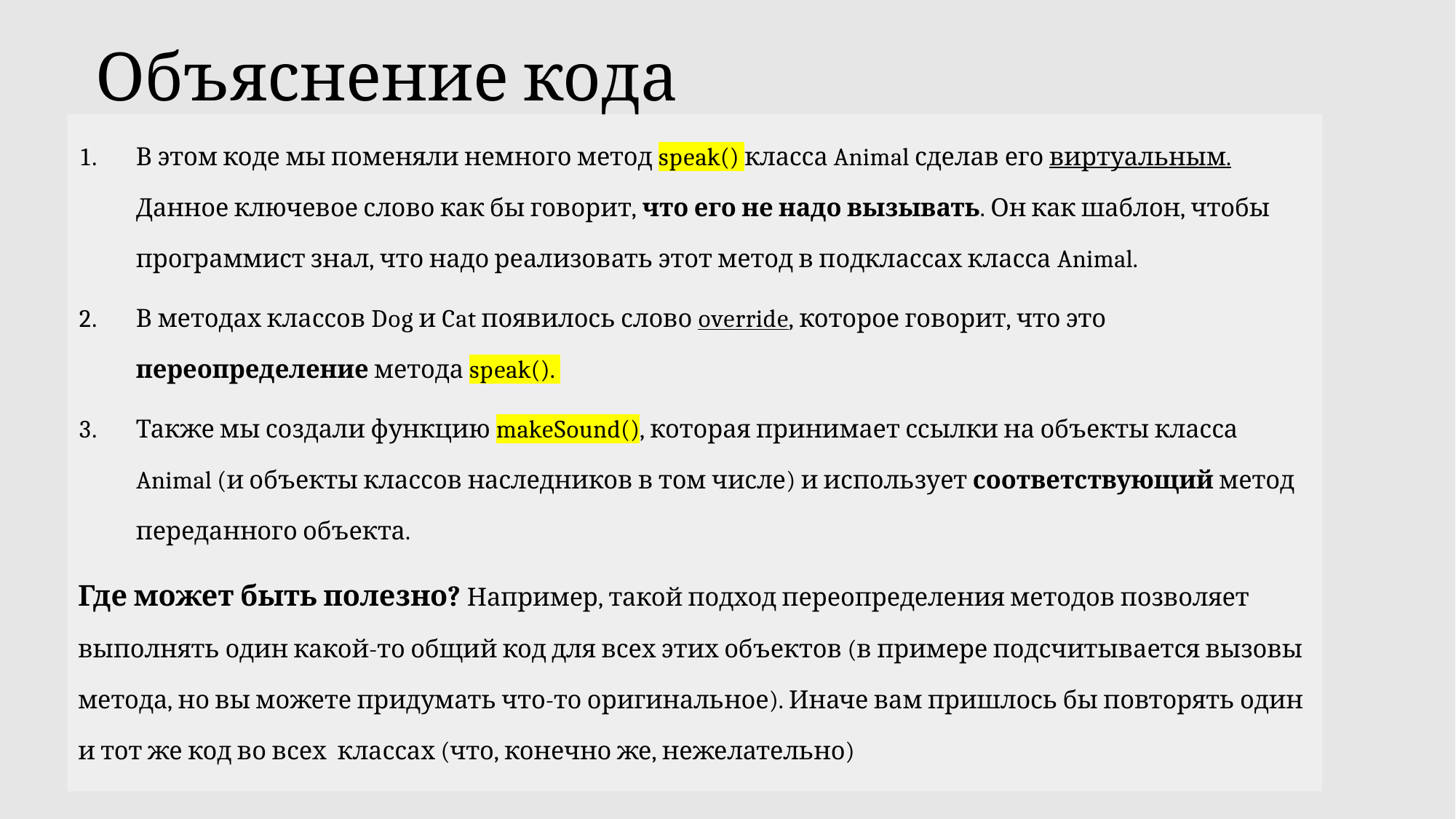

# Объяснение кода
В этом коде мы поменяли немного метод speak() класса Animal сделав его виртуальным. Данное ключевое слово как бы говорит, что его не надо вызывать. Он как шаблон, чтобы программист знал, что надо реализовать этот метод в подклассах класса Animal.
В методах классов Dog и Cat появилось слово override, которое говорит, что это переопределение метода speak().
Также мы создали функцию makeSound(), которая принимает ссылки на объекты класса Animal (и объекты классов наследников в том числе) и использует соответствующий метод переданного объекта.
Где может быть полезно? Например, такой подход переопределения методов позволяет выполнять один какой-то общий код для всех этих объектов (в примере подсчитывается вызовы метода, но вы можете придумать что-то оригинальное). Иначе вам пришлось бы повторять один и тот же код во всех  классах (что, конечно же, нежелательно)